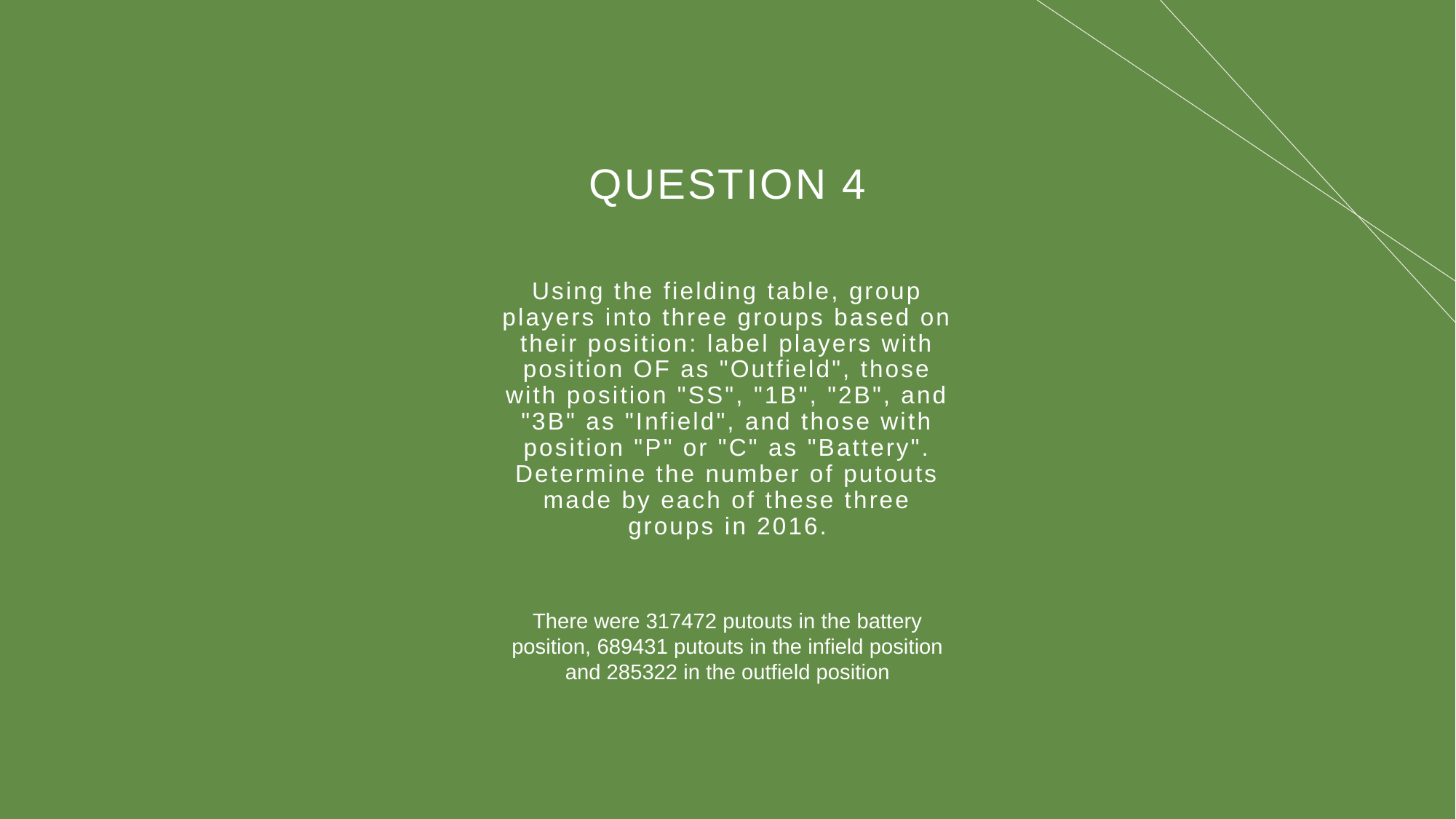

# Question 4
Using the fielding table, group players into three groups based on their position: label players with position OF as "Outfield", those with position "SS", "1B", "2B", and "3B" as "Infield", and those with position "P" or "C" as "Battery". Determine the number of putouts made by each of these three groups in 2016.
There were 317472 putouts in the battery position, 689431 putouts in the infield position and 285322 in the outfield position